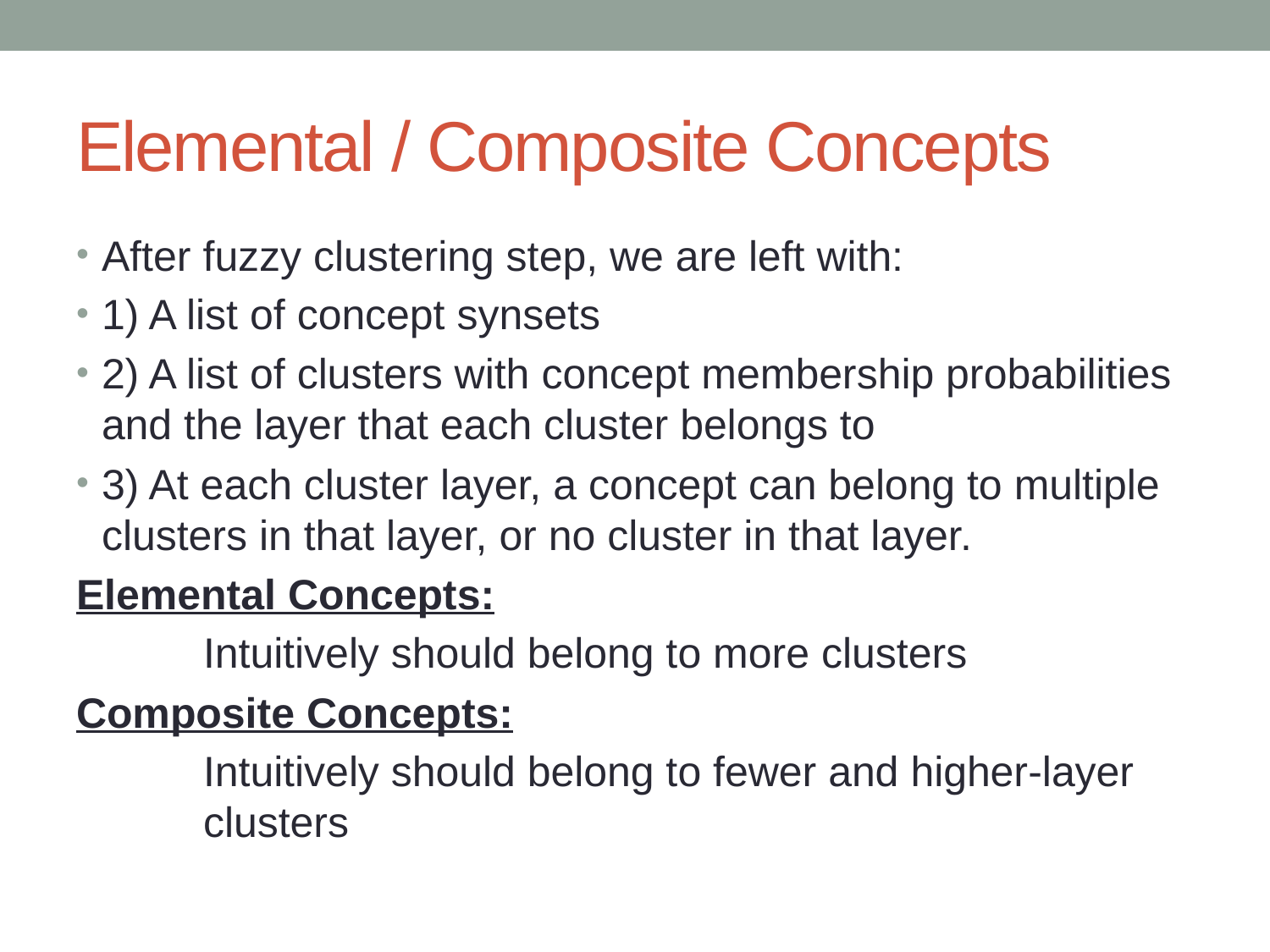

# Elemental / Composite Concepts
After fuzzy clustering step, we are left with:
1) A list of concept synsets
2) A list of clusters with concept membership probabilities and the layer that each cluster belongs to
3) At each cluster layer, a concept can belong to multiple clusters in that layer, or no cluster in that layer.
Elemental Concepts:
	Intuitively should belong to more clusters
Composite Concepts:
	Intuitively should belong to fewer and higher-layer  	clusters